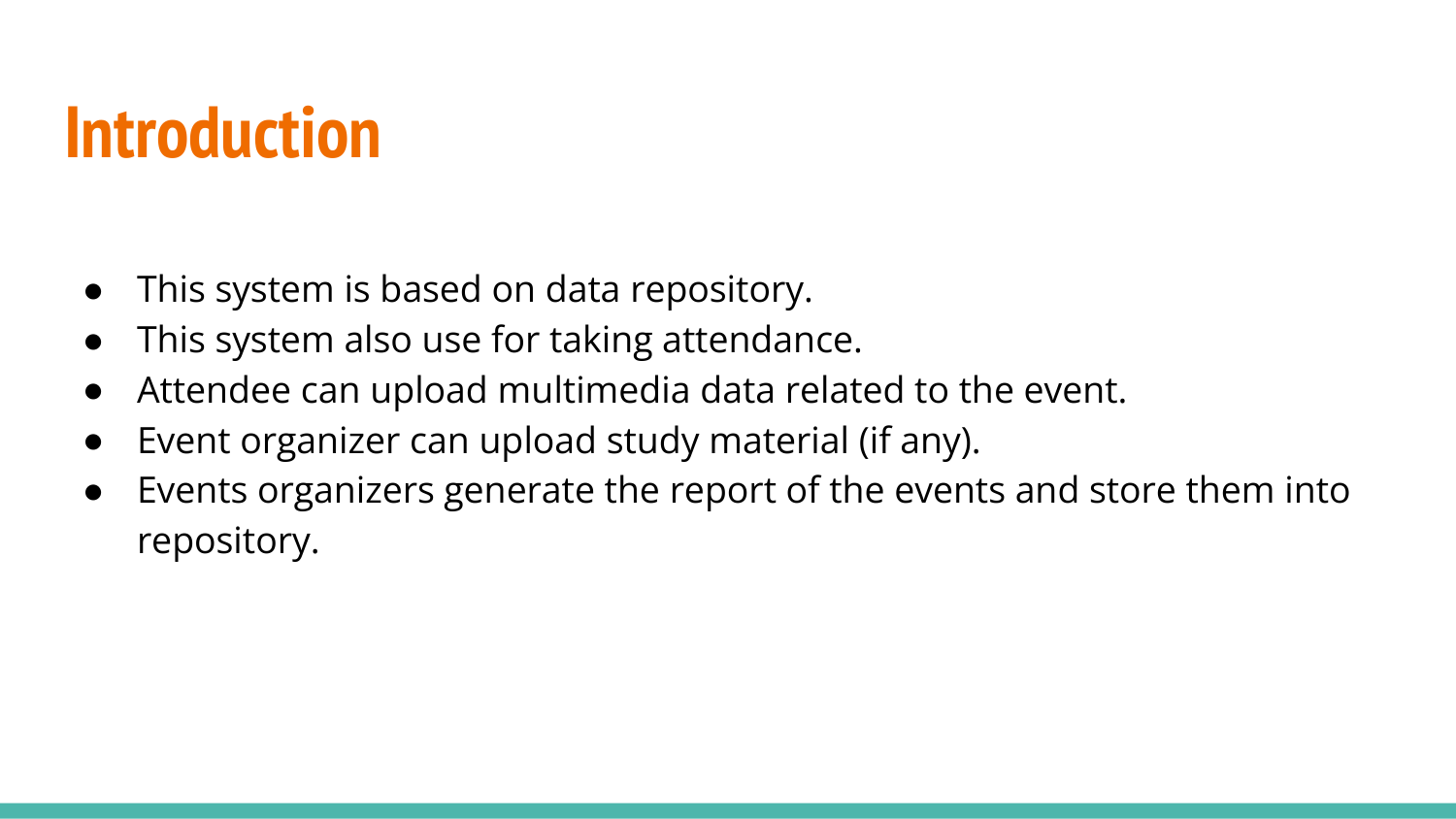

# Introduction
This system is based on data repository.
This system also use for taking attendance.
Attendee can upload multimedia data related to the event.
Event organizer can upload study material (if any).
Events organizers generate the report of the events and store them into repository.